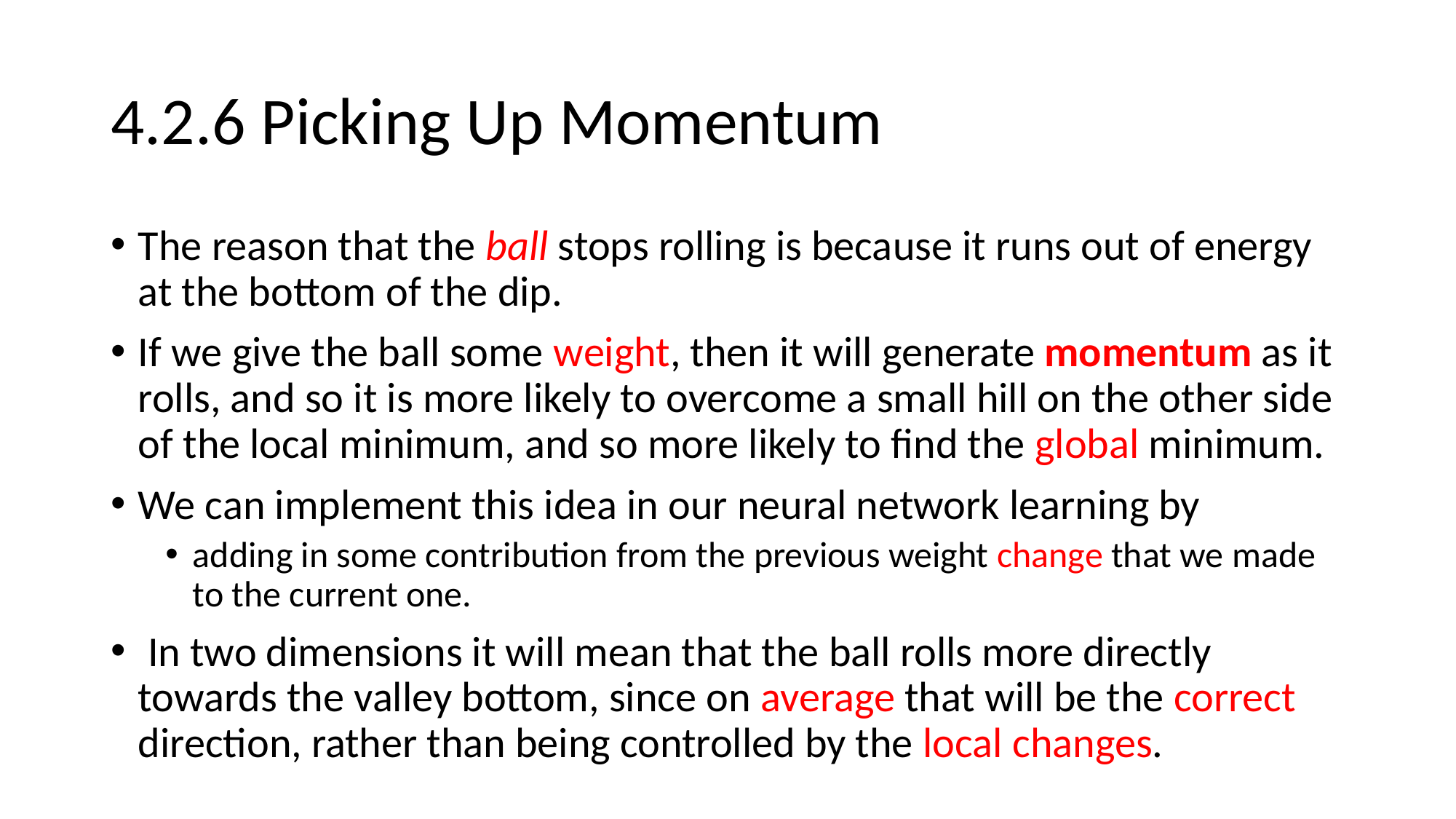

# 4.2.6 Picking Up Momentum
The reason that the ball stops rolling is because it runs out of energy at the bottom of the dip.
If we give the ball some weight, then it will generate momentum as it rolls, and so it is more likely to overcome a small hill on the other side of the local minimum, and so more likely to find the global minimum.
We can implement this idea in our neural network learning by
adding in some contribution from the previous weight change that we made to the current one.
 In two dimensions it will mean that the ball rolls more directly towards the valley bottom, since on average that will be the correct direction, rather than being controlled by the local changes.